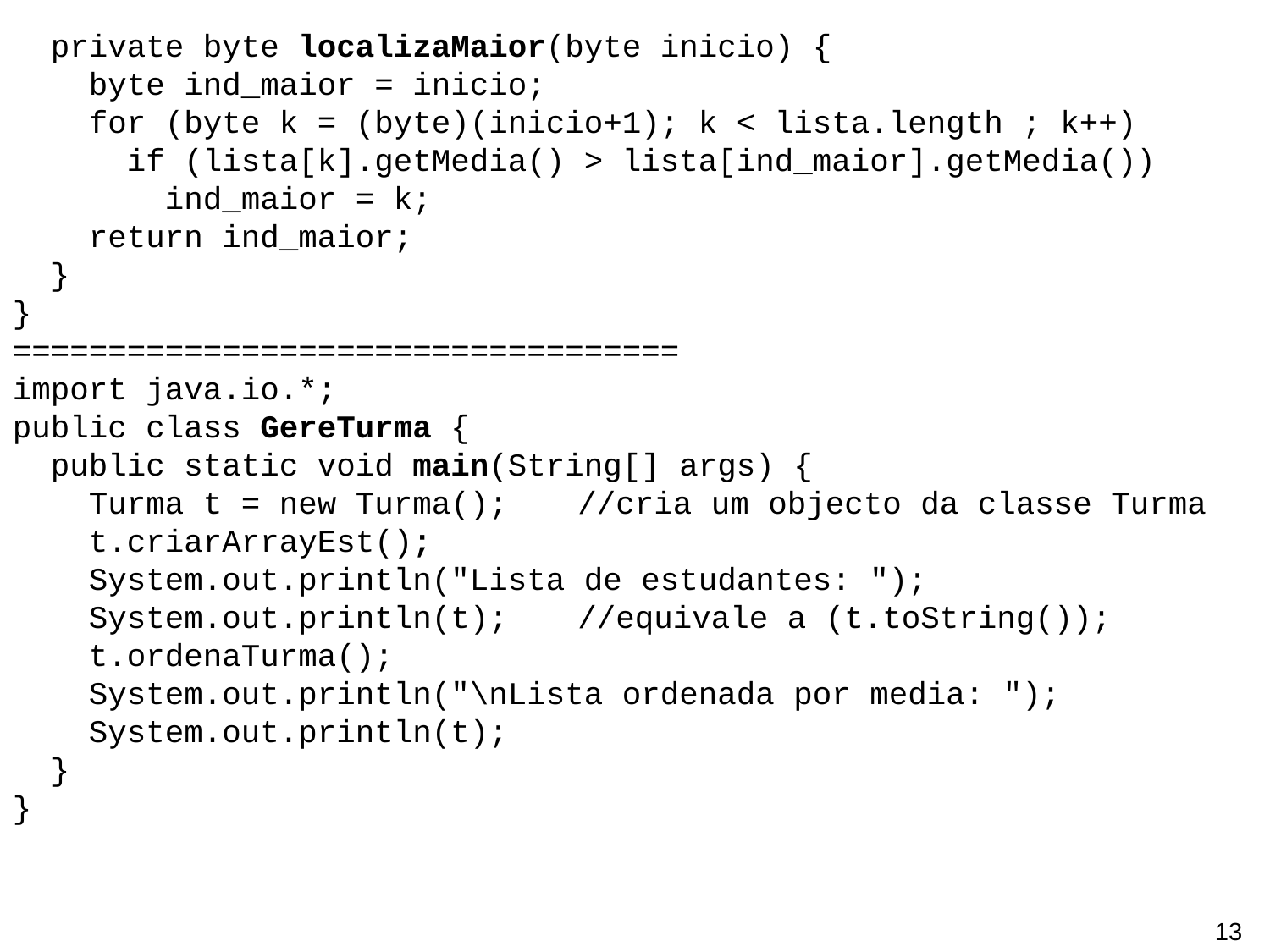

private byte localizaMaior(byte inicio) {
    byte ind_maior = inicio;
    for (byte k = (byte)(inicio+1); k < lista.length ; k++)
      if (lista[k].getMedia() > lista[ind_maior].getMedia())
        ind_maior = k;
    return ind_maior;
  }
}
===================================
import java.io.*;
public class GereTurma {
  public static void main(String[] args) {
    Turma t = new Turma();	   //cria um objecto da classe Turma
    t.criarArrayEst();
    System.out.println("Lista de estudantes: ");
    System.out.println(t);	   //equivale a (t.toString());
    t.ordenaTurma();
    System.out.println("\nLista ordenada por media: ");
    System.out.println(t);
  }
}

13